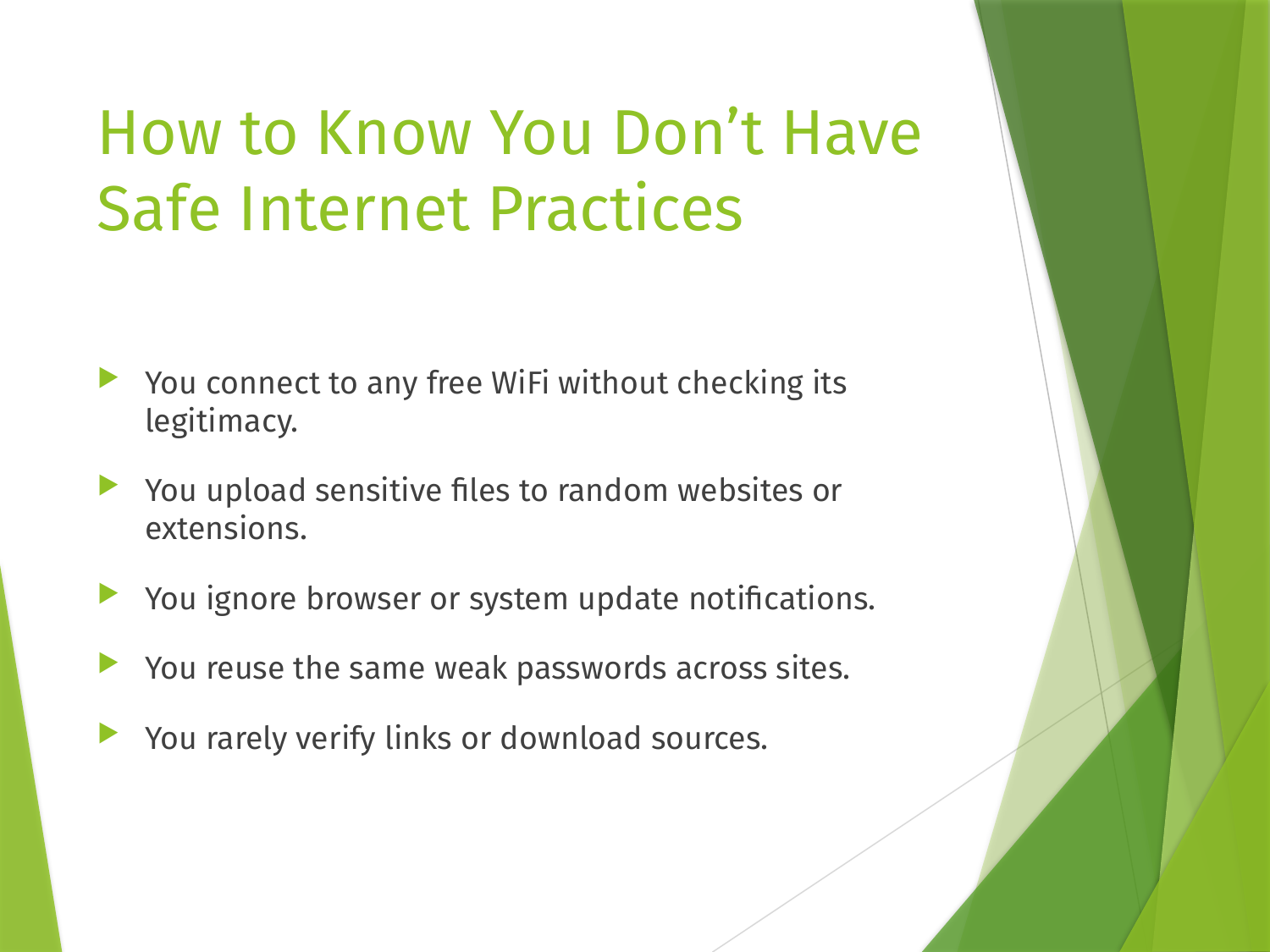

# How to Know You Don’t Have Safe Internet Practices

You connect to any free WiFi without checking its legitimacy.
You upload sensitive files to random websites or extensions.
You ignore browser or system update notifications.
You reuse the same weak passwords across sites.
You rarely verify links or download sources.